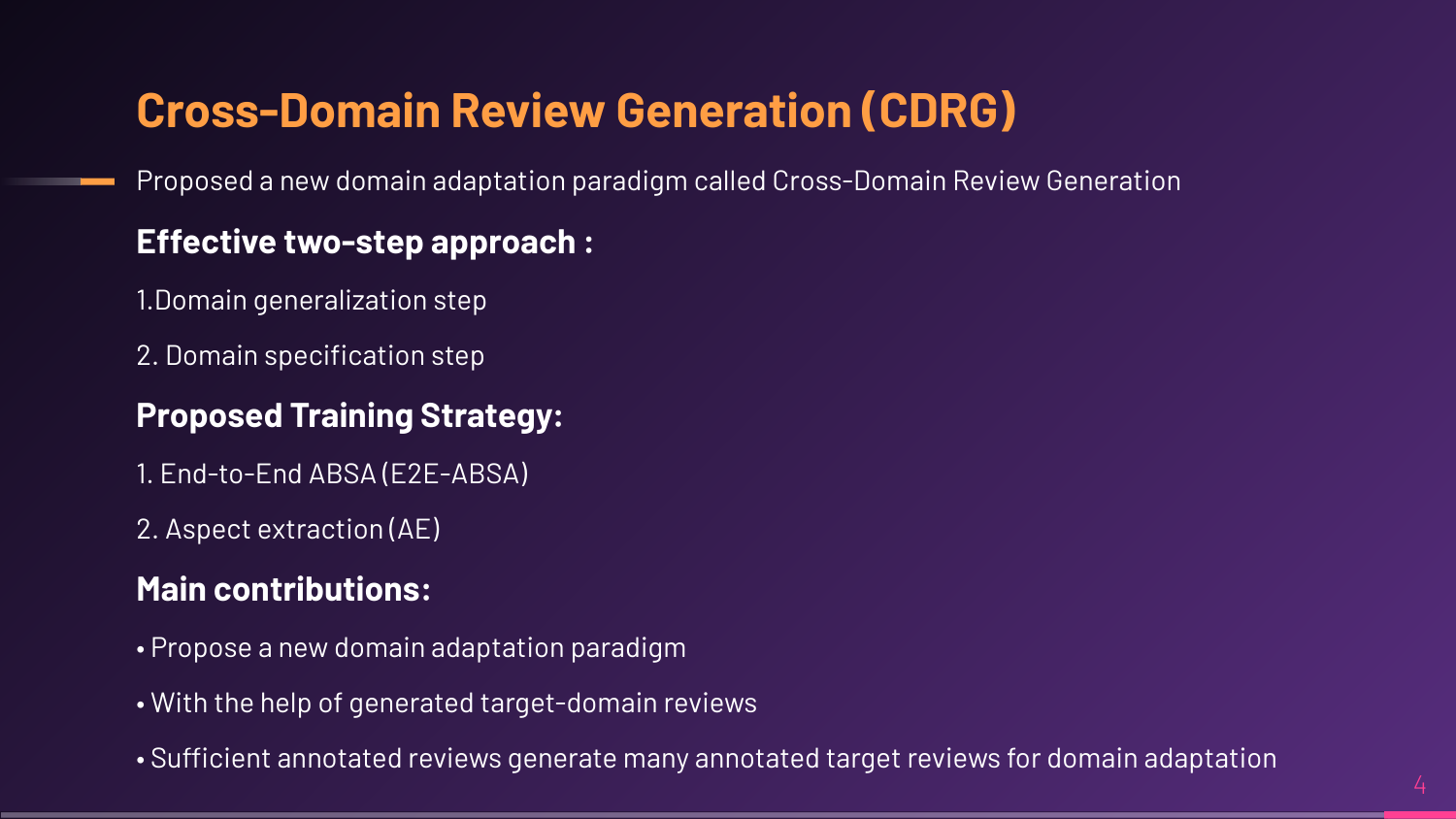

# Cross-Domain Review Generation (CDRG)
Proposed a new domain adaptation paradigm called Cross-Domain Review Generation
Effective two-step approach :
1.Domain generalization step
2. Domain specification step
Proposed Training Strategy:
1. End-to-End ABSA (E2E-ABSA)
2. Aspect extraction (AE)
Main contributions:
• Propose a new domain adaptation paradigm
• With the help of generated target-domain reviews
• Sufficient annotated reviews generate many annotated target reviews for domain adaptation

4